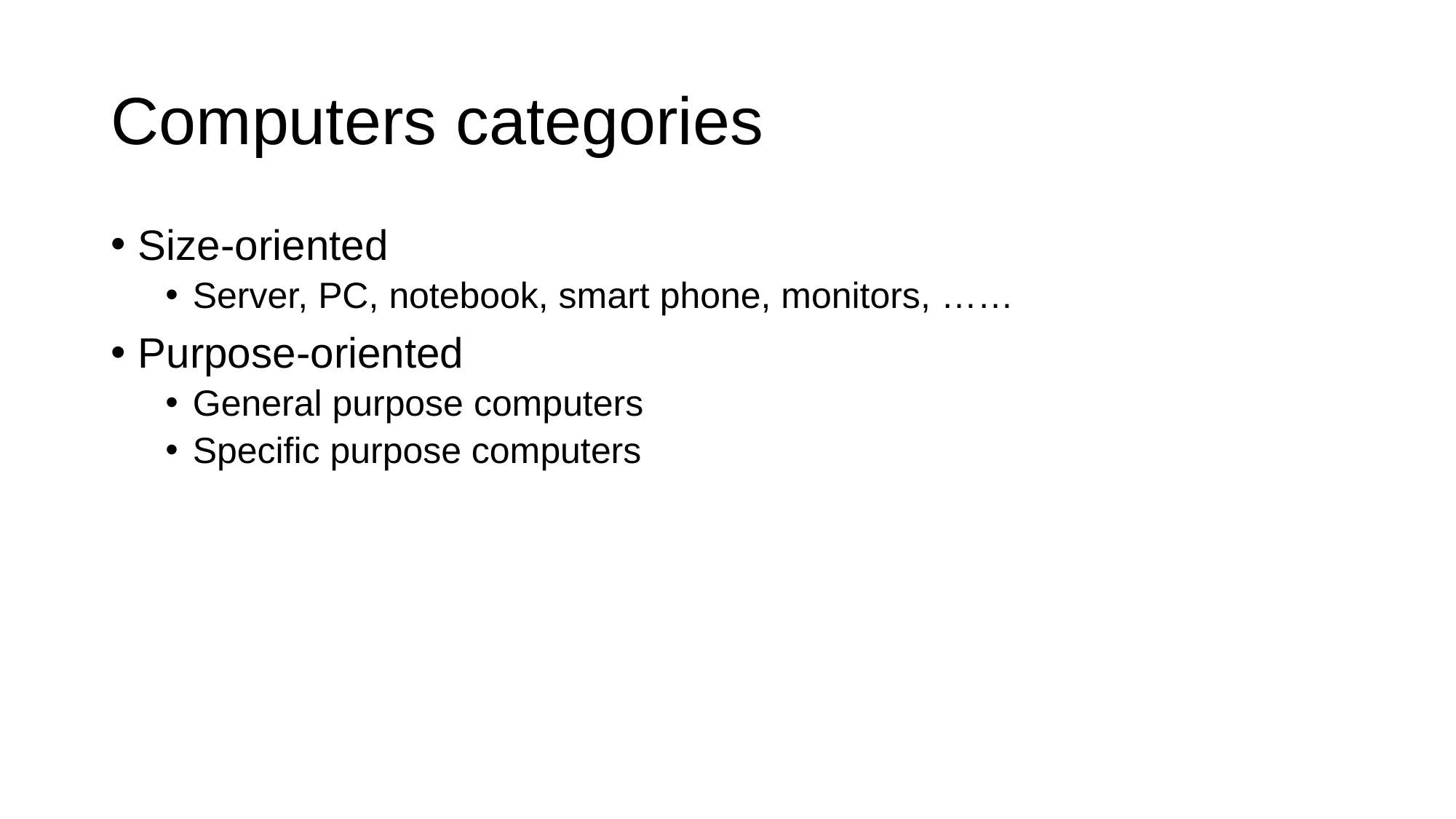

# Computers categories
Size-oriented
Server, PC, notebook, smart phone, monitors, ……
Purpose-oriented
General purpose computers
Specific purpose computers